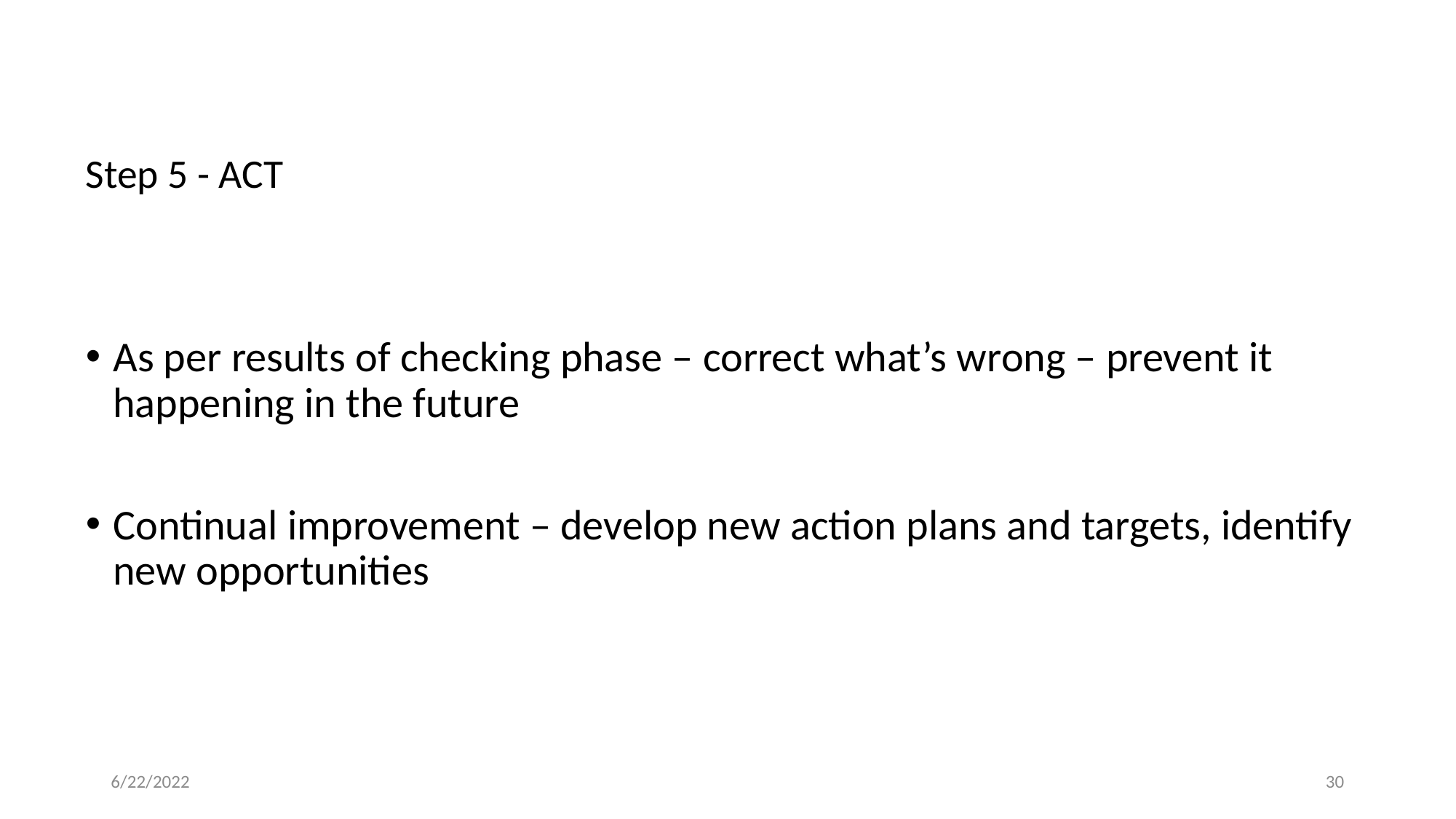

# Step 5 - ACT
As per results of checking phase – correct what’s wrong – prevent it happening in the future

Continual improvement – develop new action plans and targets, identify new opportunities
6/22/2022
30